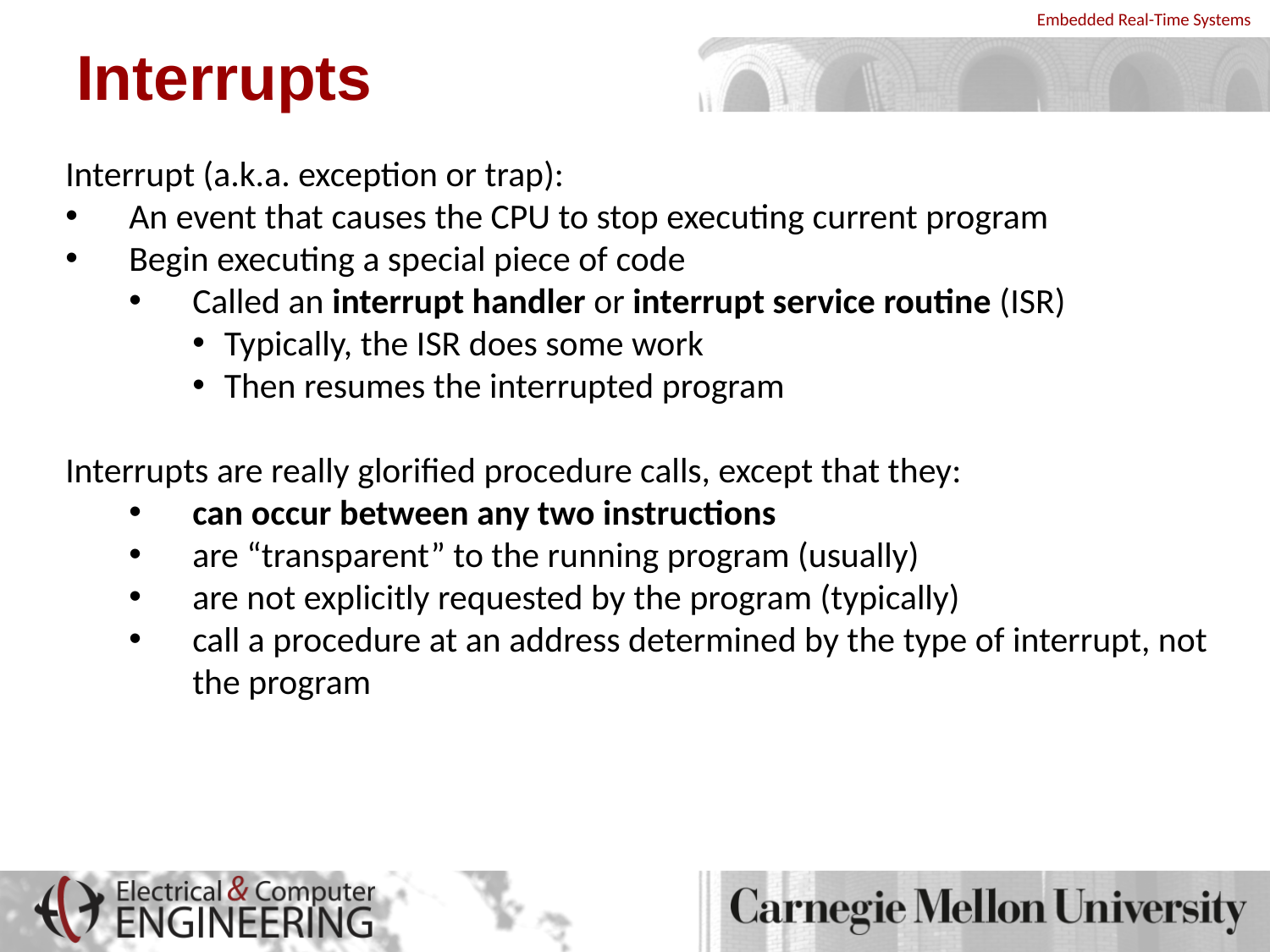

# Interrupts
Interrupt (a.k.a. exception or trap):
An event that causes the CPU to stop executing current program
Begin executing a special piece of code
Called an interrupt handler or interrupt service routine (ISR)
Typically, the ISR does some work
Then resumes the interrupted program

Interrupts are really glorified procedure calls, except that they:
can occur between any two instructions
are “transparent” to the running program (usually)
are not explicitly requested by the program (typically)
call a procedure at an address determined by the type of interrupt, not the program